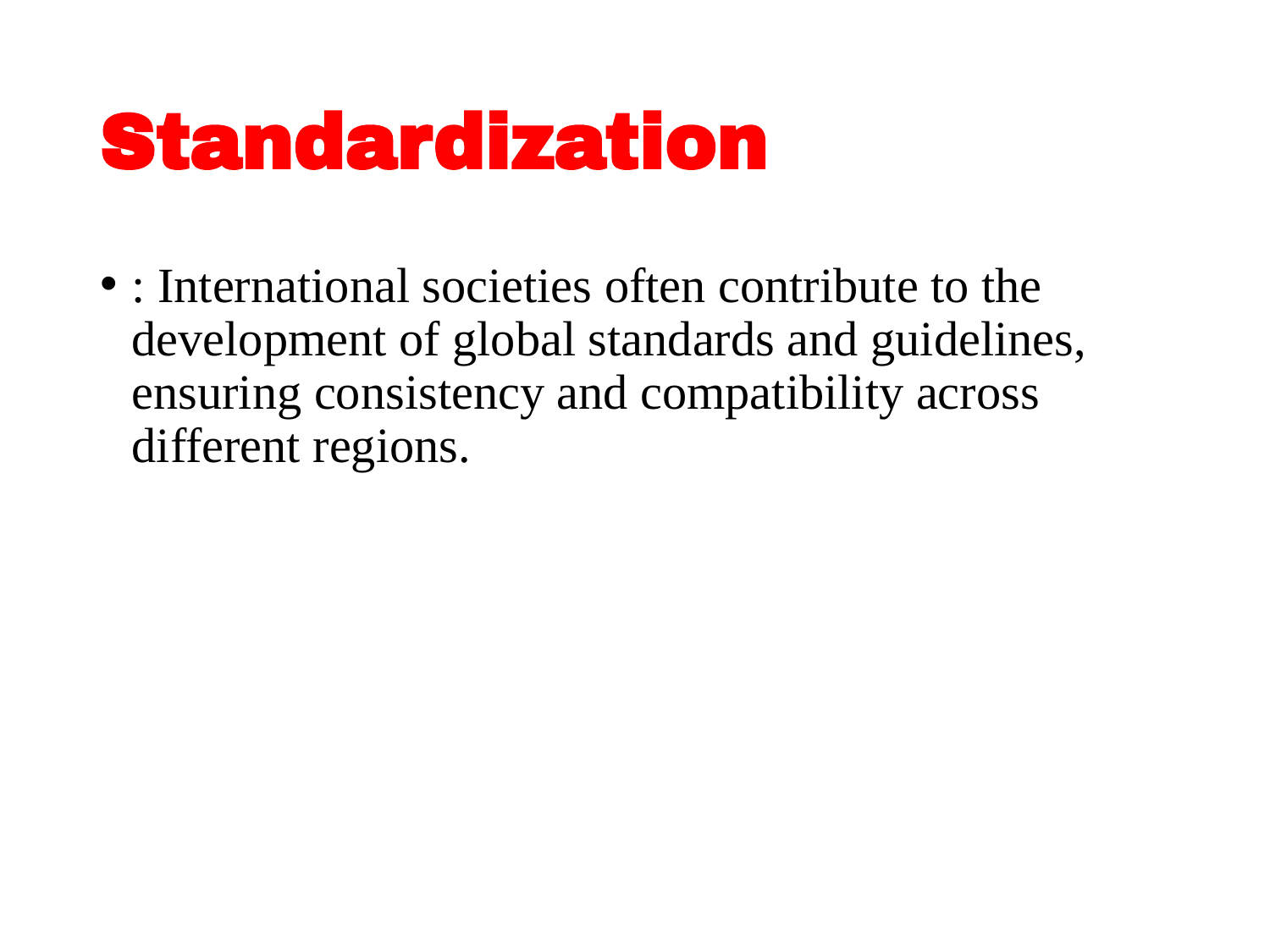

# Standardization
: International societies often contribute to the development of global standards and guidelines, ensuring consistency and compatibility across different regions.